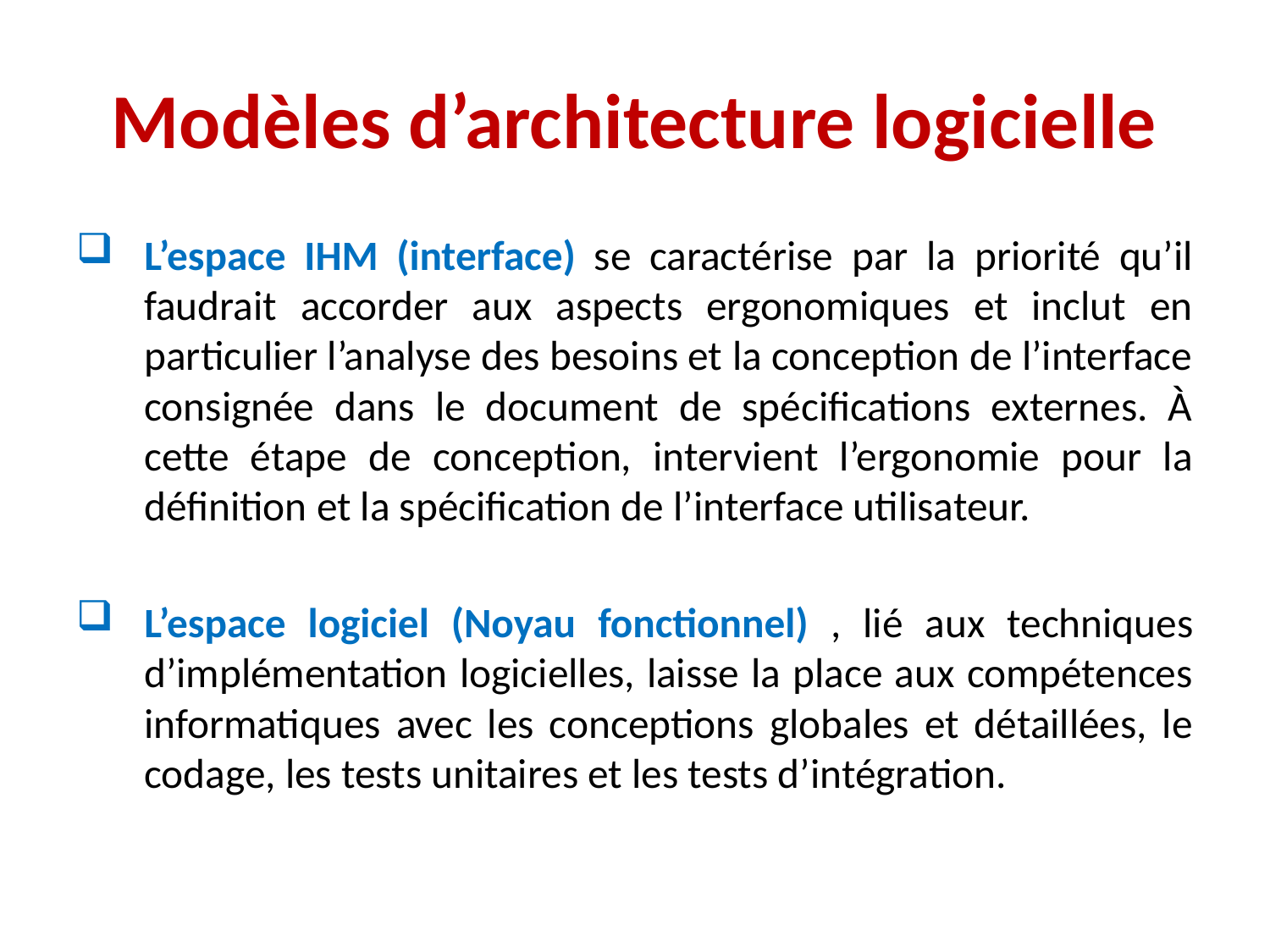

# Modèles d’architecture logicielle
L’espace IHM (interface) se caractérise par la priorité qu’il faudrait accorder aux aspects ergonomiques et inclut en particulier l’analyse des besoins et la conception de l’interface consignée dans le document de spécifications externes. À cette étape de conception, intervient l’ergonomie pour la définition et la spécification de l’interface utilisateur.

L’espace logiciel (Noyau fonctionnel) , lié aux techniques d’implémentation logicielles, laisse la place aux compétences informatiques avec les conceptions globales et détaillées, le codage, les tests unitaires et les tests d’intégration.